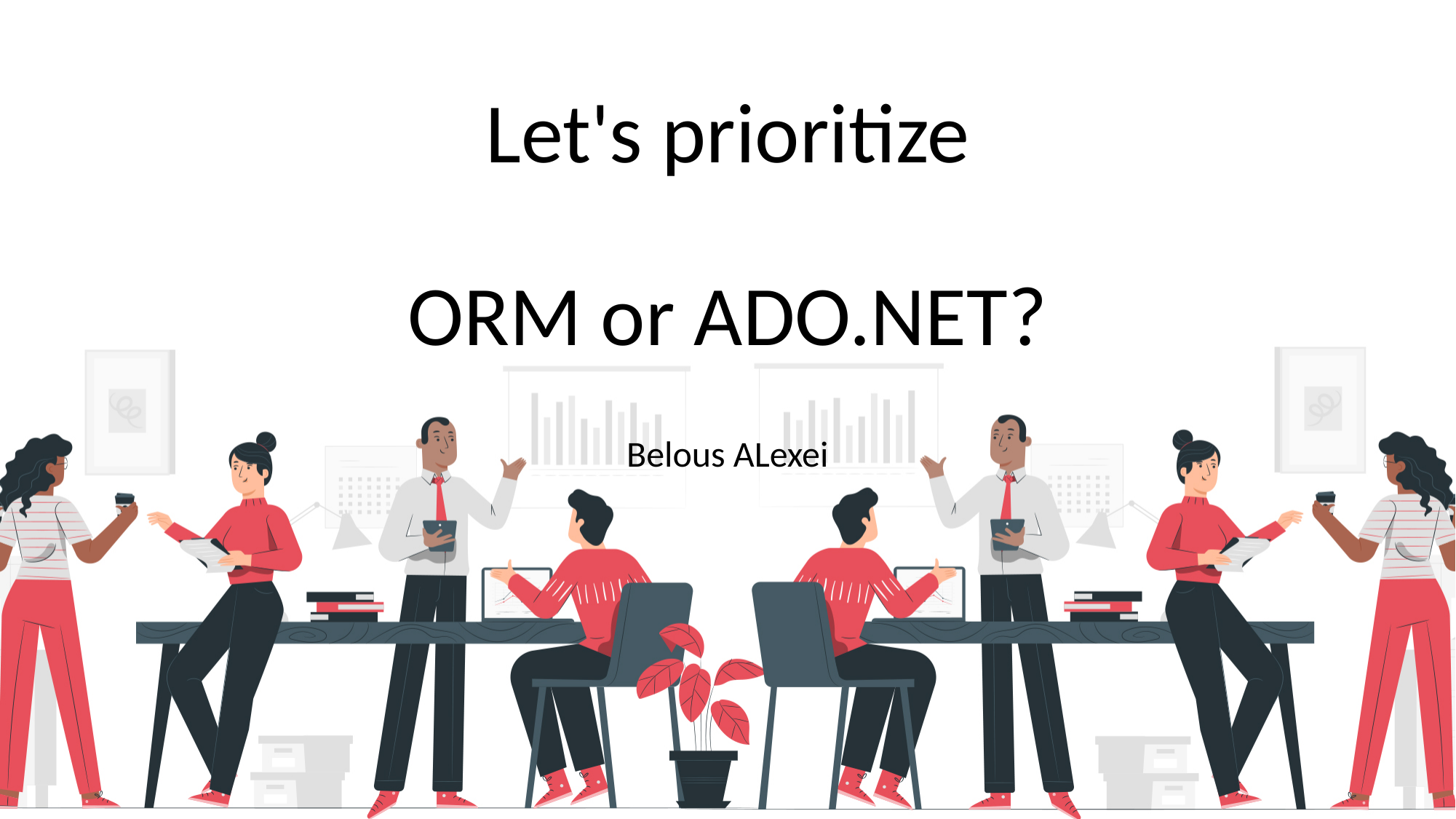

# Let's prioritize ORM or ADO.NET?
Belous ALexei